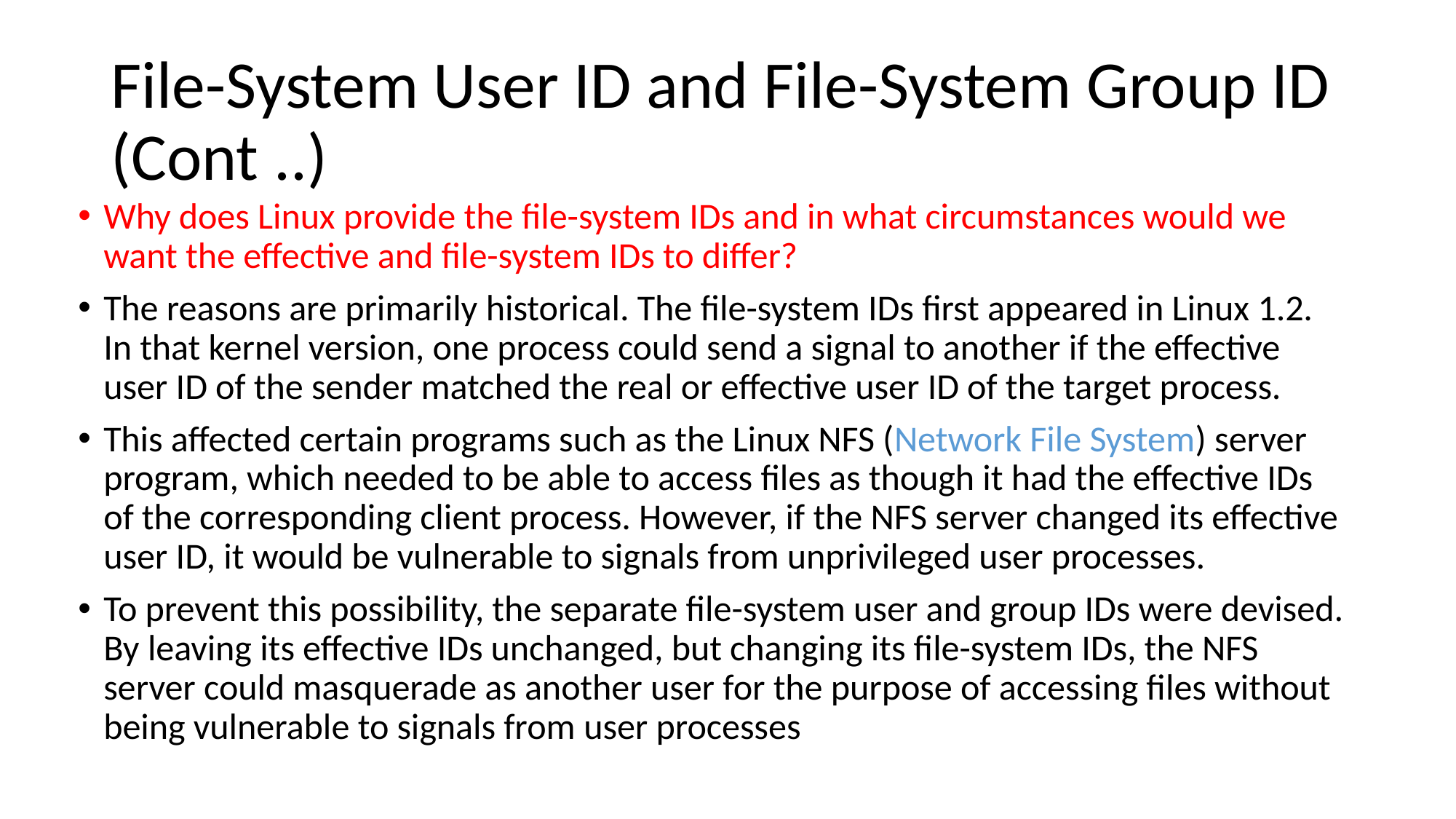

# File-System User ID and File-System Group ID (Cont ..)
Why does Linux provide the file-system IDs and in what circumstances would we want the effective and file-system IDs to differ?
The reasons are primarily historical. The file-system IDs first appeared in Linux 1.2. In that kernel version, one process could send a signal to another if the effective user ID of the sender matched the real or effective user ID of the target process.
This affected certain programs such as the Linux NFS (Network File System) server program, which needed to be able to access files as though it had the effective IDs of the corresponding client process. However, if the NFS server changed its effective user ID, it would be vulnerable to signals from unprivileged user processes.
To prevent this possibility, the separate file-system user and group IDs were devised. By leaving its effective IDs unchanged, but changing its file-system IDs, the NFS server could masquerade as another user for the purpose of accessing files without being vulnerable to signals from user processes